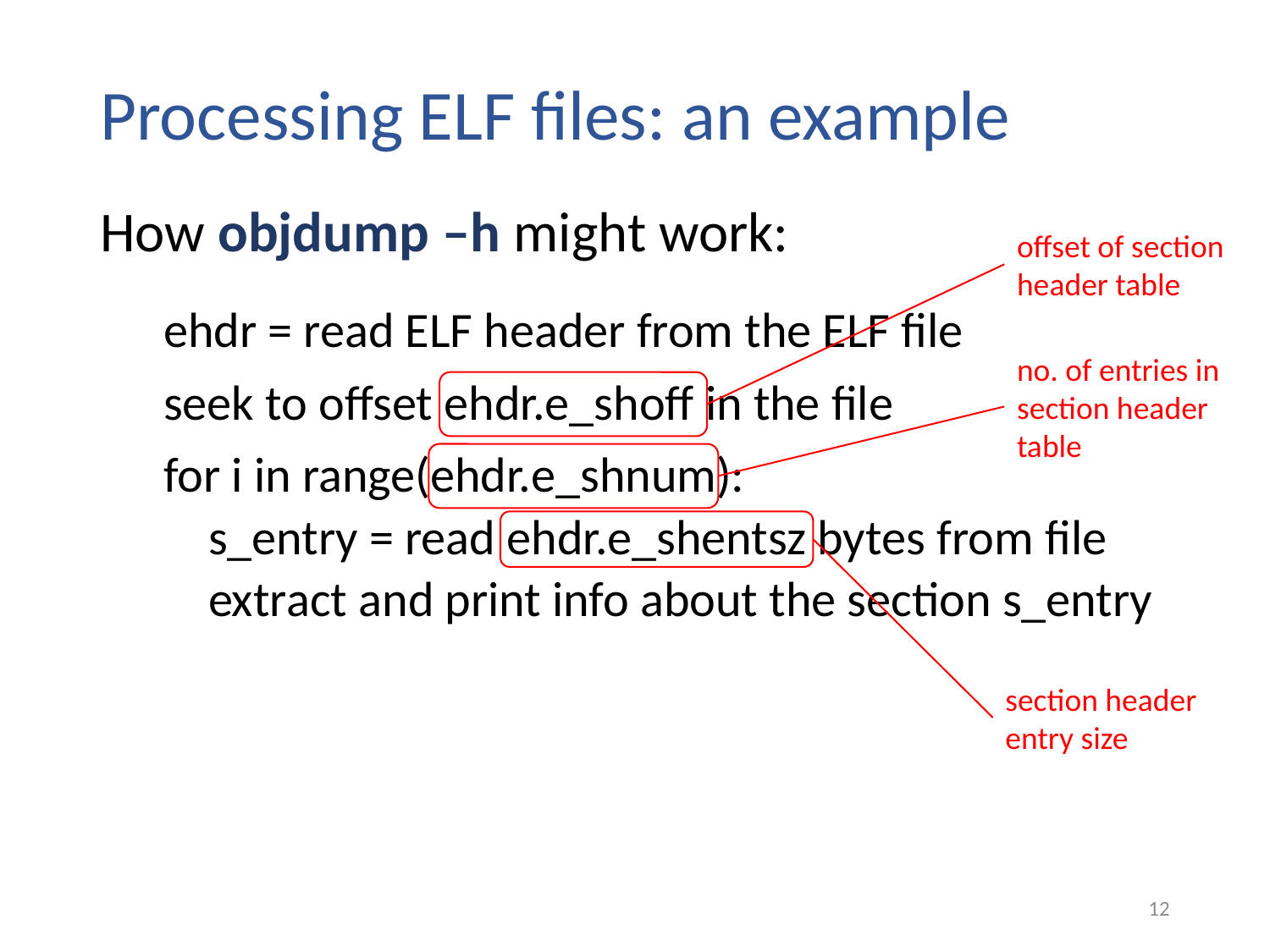

# Processing ELF files: an example
How objdump –h might work:
ehdr = read ELF header from the ELF file
seek to offset ehdr.e_shoff in the file
for i in range(ehdr.e_shnum):
    s_entry = read ehdr.e_shentsz bytes from file
    extract and print info about the section s_entry
offset of section header table
no. of entries in section header table

section header entry size
12